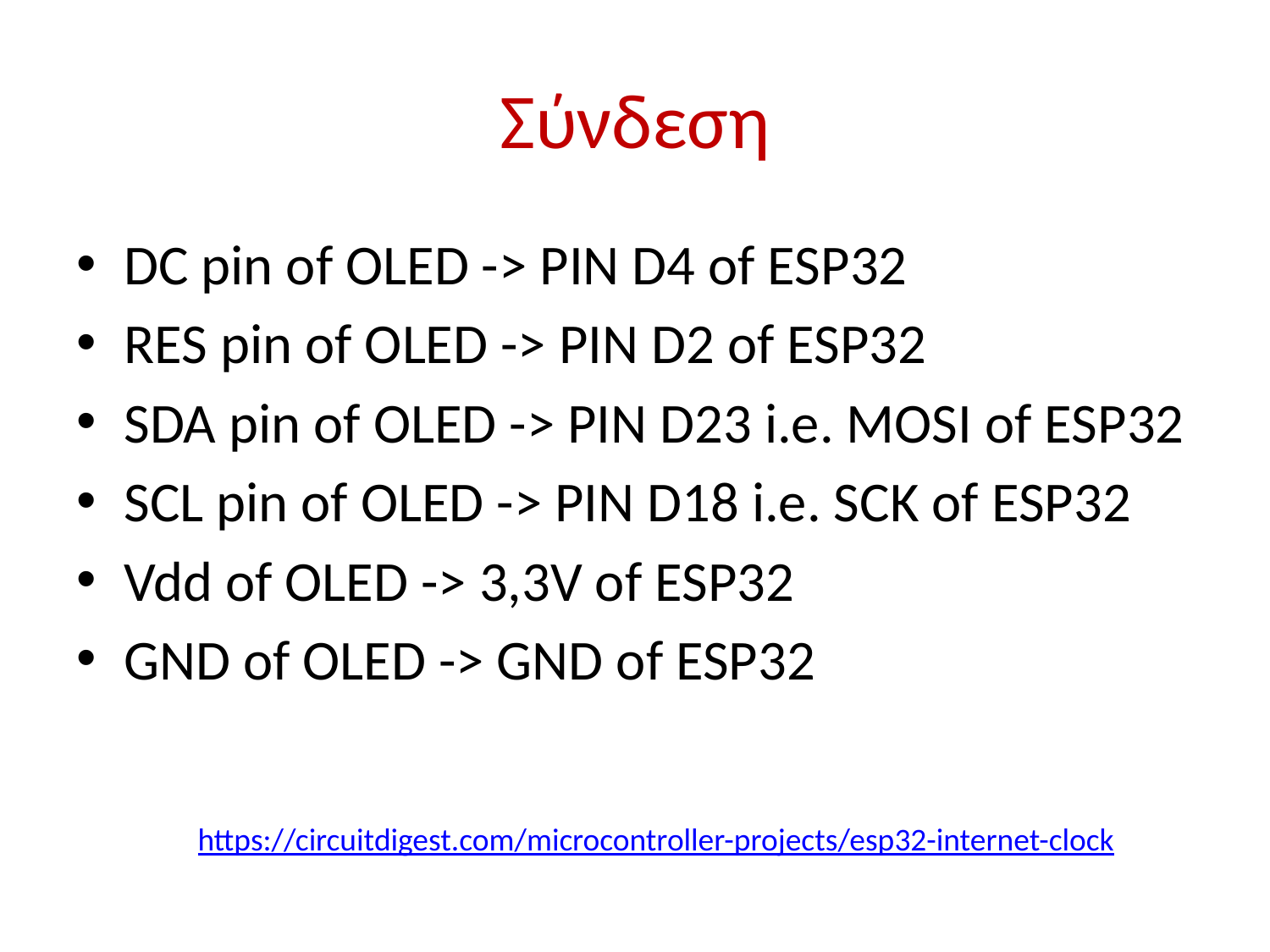

# Σύνδεση
DC pin of OLED -> PIN D4 of ESP32
RES pin of OLED -> PIN D2 of ESP32
SDA pin of OLED -> PIN D23 i.e. MOSI of ESP32
SCL pin of OLED -> PIN D18 i.e. SCK of ESP32
Vdd of OLED -> 3,3V of ESP32
GND of OLED -> GND of ESP32

https://circuitdigest.com/microcontroller-projects/esp32-internet-clock